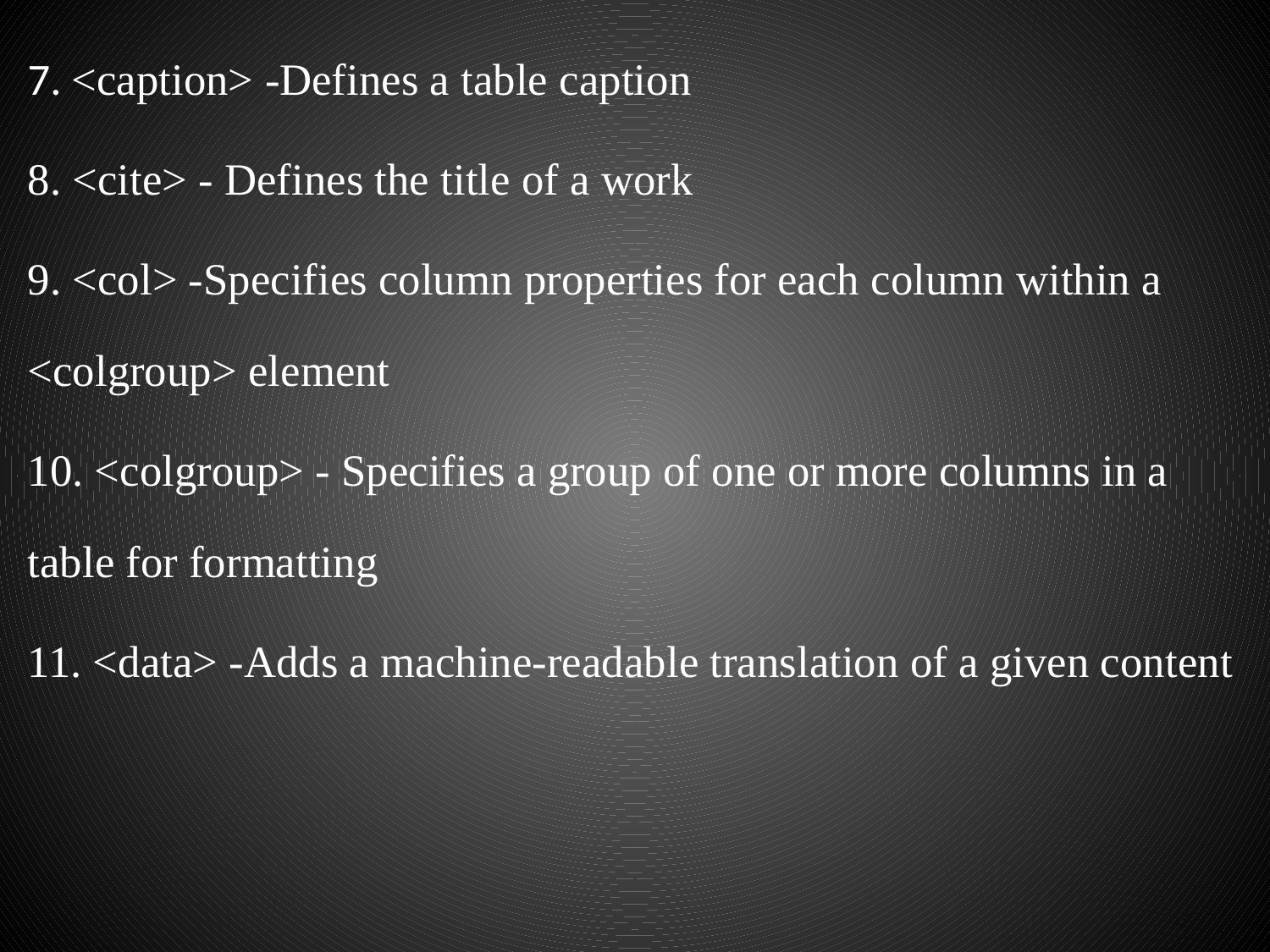

7. <caption> -Defines a table caption
8. <cite> - Defines the title of a work
9. <col> -Specifies column properties for each column within a <colgroup> element
10. <colgroup> - Specifies a group of one or more columns in a table for formatting
11. <data> -Adds a machine-readable translation of a given content